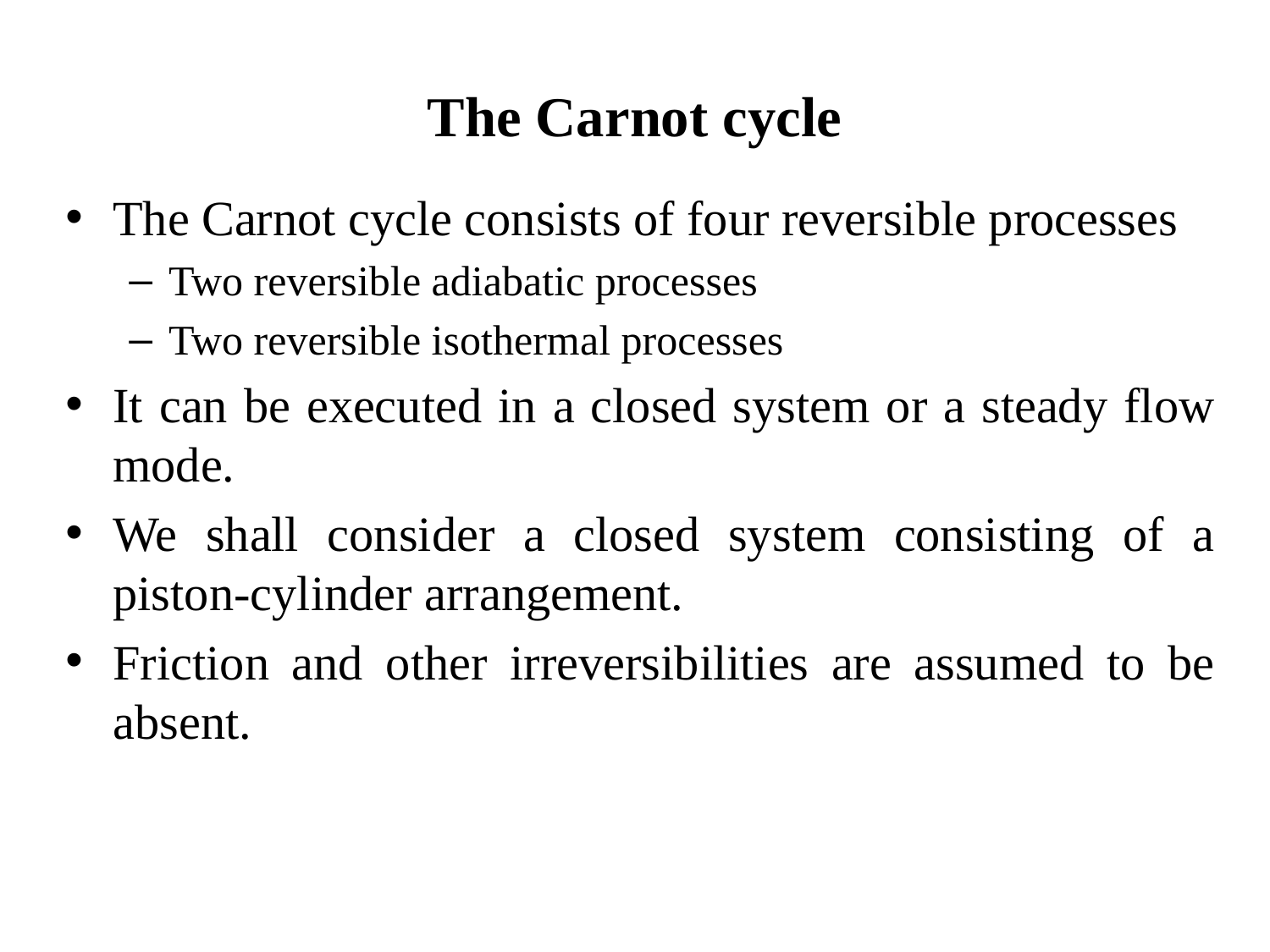

The Carnot cycle
The Carnot cycle consists of four reversible processes
Two reversible adiabatic processes
Two reversible isothermal processes
It can be executed in a closed system or a steady flow mode.
We shall consider a closed system consisting of a piston-cylinder arrangement.
Friction and other irreversibilities are assumed to be absent.